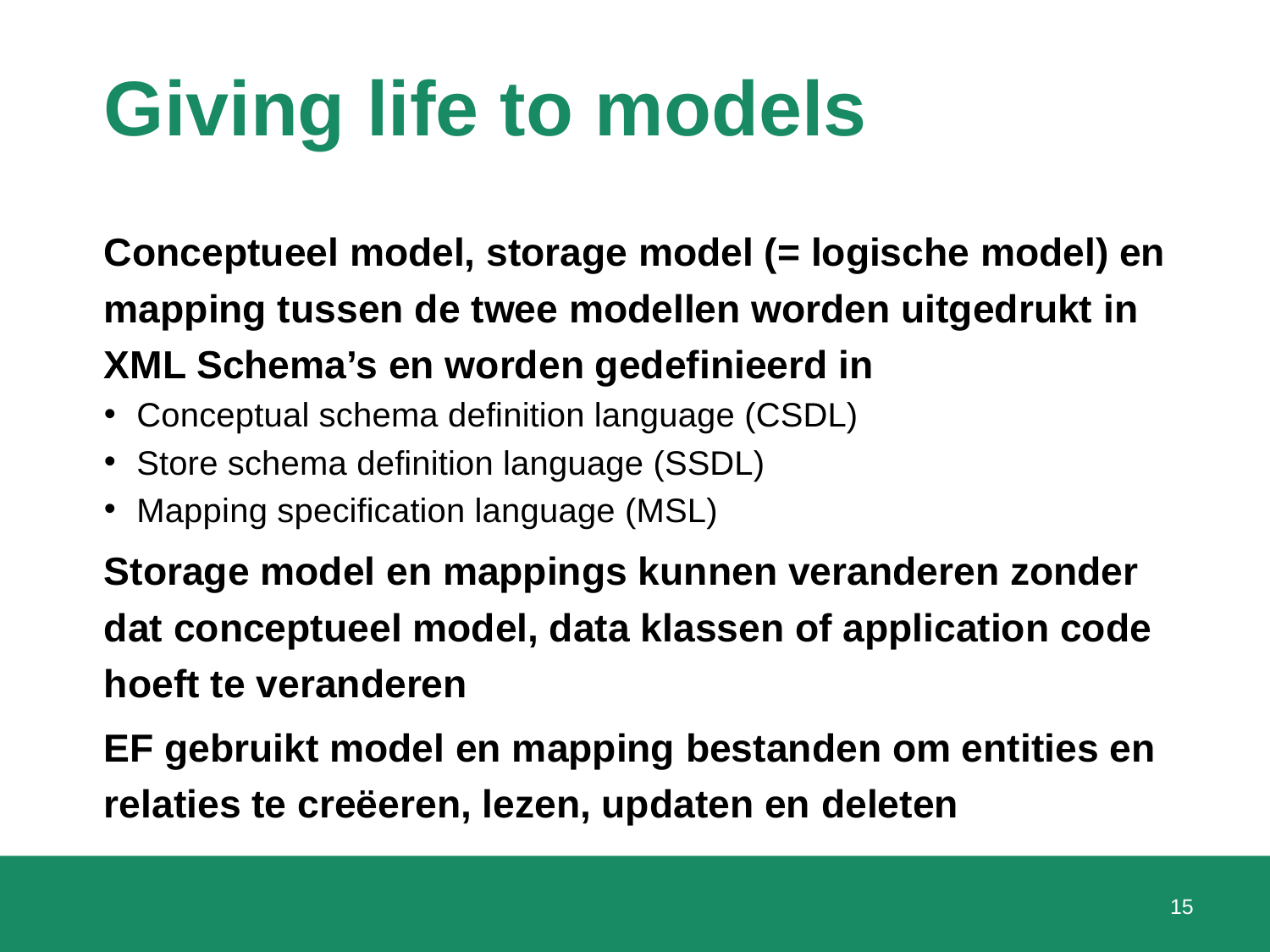

# Giving life to models
Conceptueel model, storage model (= logische model) en mapping tussen de twee modellen worden uitgedrukt in XML Schema’s en worden gedefinieerd in
Conceptual schema definition language (CSDL)
Store schema definition language (SSDL)
Mapping specification language (MSL)
Storage model en mappings kunnen veranderen zonder dat conceptueel model, data klassen of application code hoeft te veranderen
EF gebruikt model en mapping bestanden om entities en relaties te creëeren, lezen, updaten en deleten
15